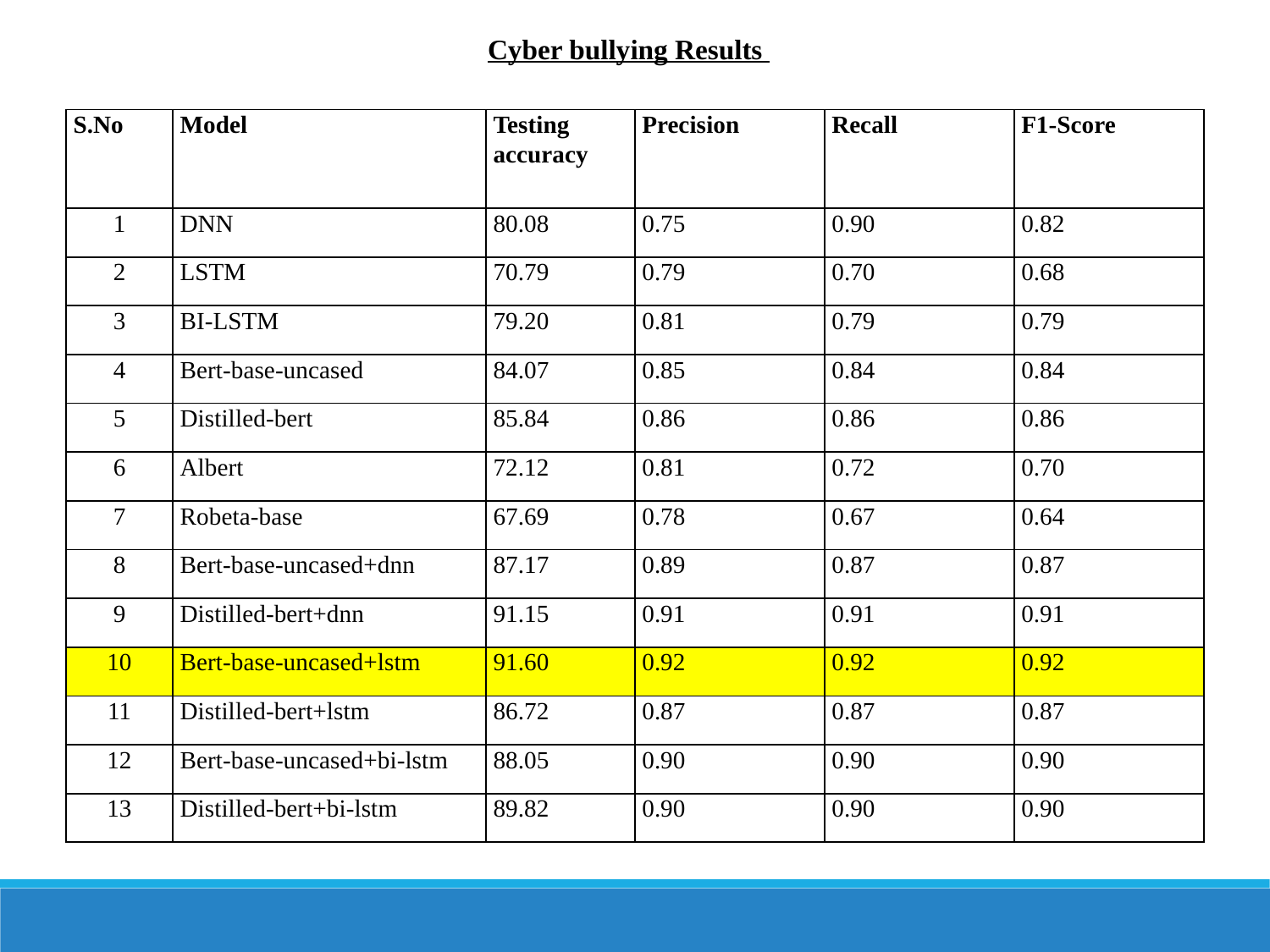

Cyber bullying Results
| S.No | Model | Testing accuracy | Precision | Recall | F1-Score |
| --- | --- | --- | --- | --- | --- |
| 1 | DNN | 80.08 | 0.75 | 0.90 | 0.82 |
| 2 | LSTM | 70.79 | 0.79 | 0.70 | 0.68 |
| 3 | BI-LSTM | 79.20 | 0.81 | 0.79 | 0.79 |
| 4 | Bert-base-uncased | 84.07 | 0.85 | 0.84 | 0.84 |
| 5 | Distilled-bert | 85.84 | 0.86 | 0.86 | 0.86 |
| 6 | Albert | 72.12 | 0.81 | 0.72 | 0.70 |
| 7 | Robeta-base | 67.69 | 0.78 | 0.67 | 0.64 |
| 8 | Bert-base-uncased+dnn | 87.17 | 0.89 | 0.87 | 0.87 |
| 9 | Distilled-bert+dnn | 91.15 | 0.91 | 0.91 | 0.91 |
| 10 | Bert-base-uncased+lstm | 91.60 | 0.92 | 0.92 | 0.92 |
| 11 | Distilled-bert+lstm | 86.72 | 0.87 | 0.87 | 0.87 |
| 12 | Bert-base-uncased+bi-lstm | 88.05 | 0.90 | 0.90 | 0.90 |
| 13 | Distilled-bert+bi-lstm | 89.82 | 0.90 | 0.90 | 0.90 |